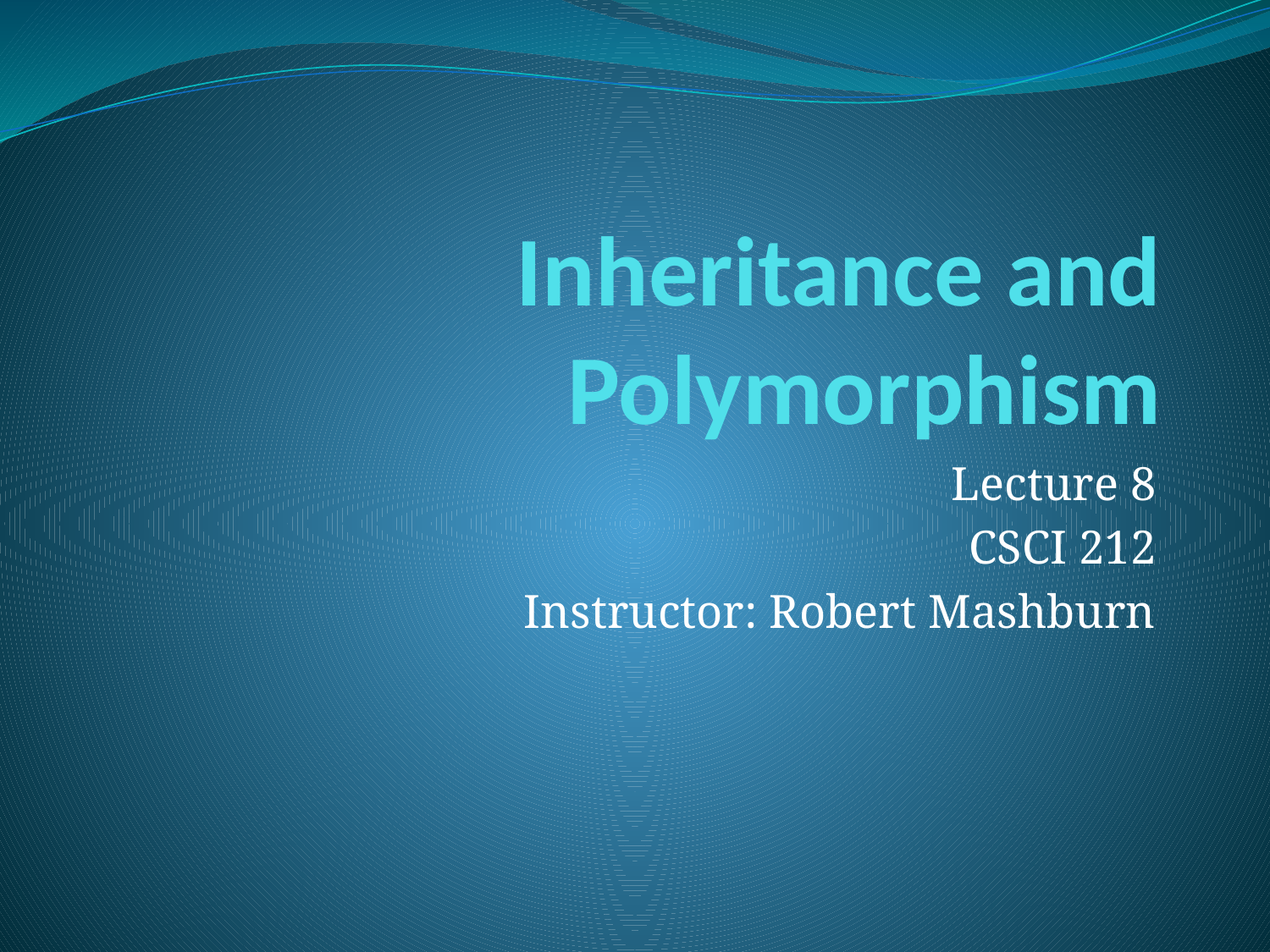

# Inheritance and Polymorphism
Lecture 8
CSCI 212
Instructor: Robert Mashburn